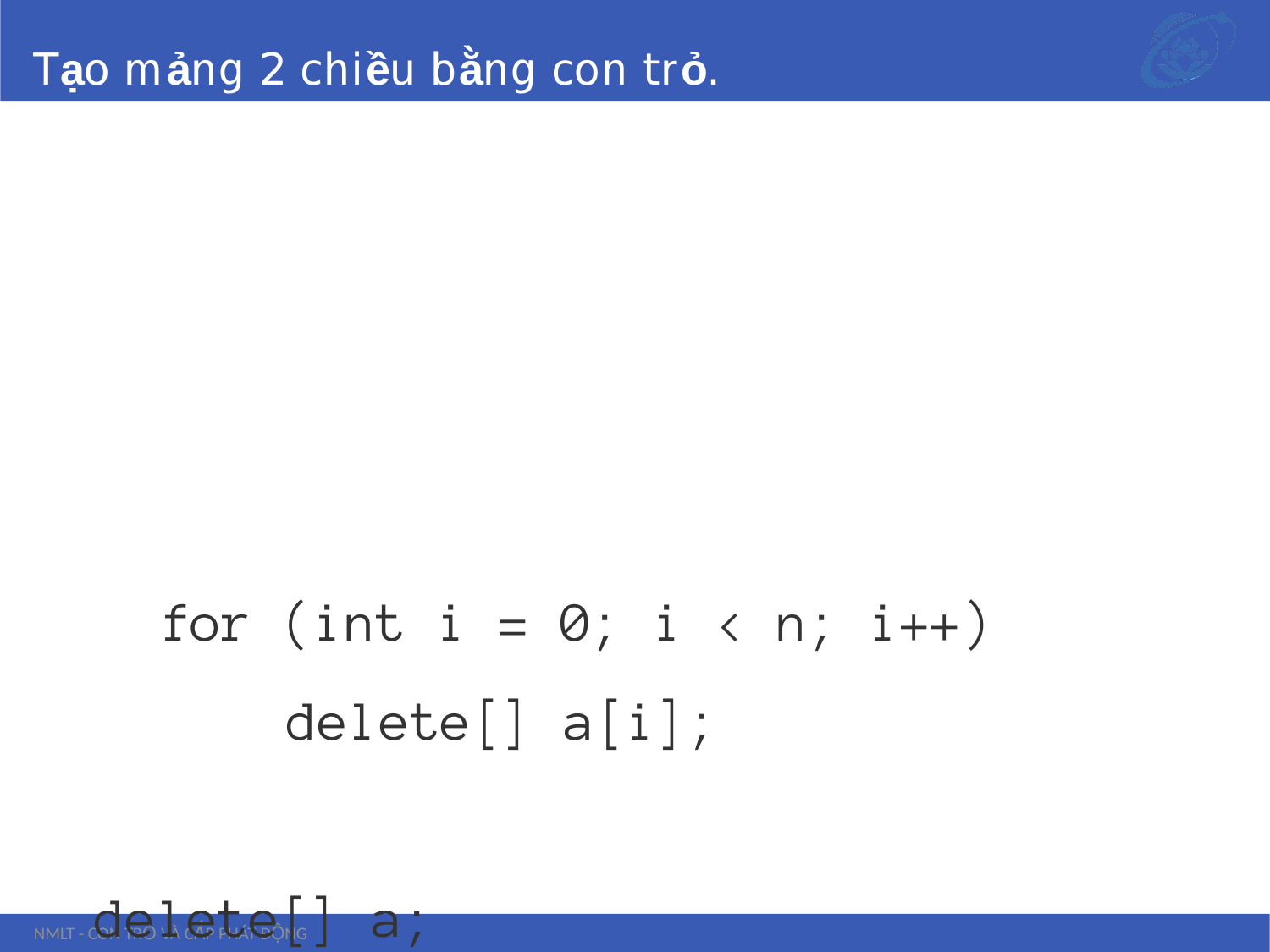

# Tạo mảng 2 chiều bằng con trỏ.

	for (int i = 0; i < n; i++)
		delete[] a[i];

  delete[] a;
NMLT - Con trỏ và cấp phát động
36